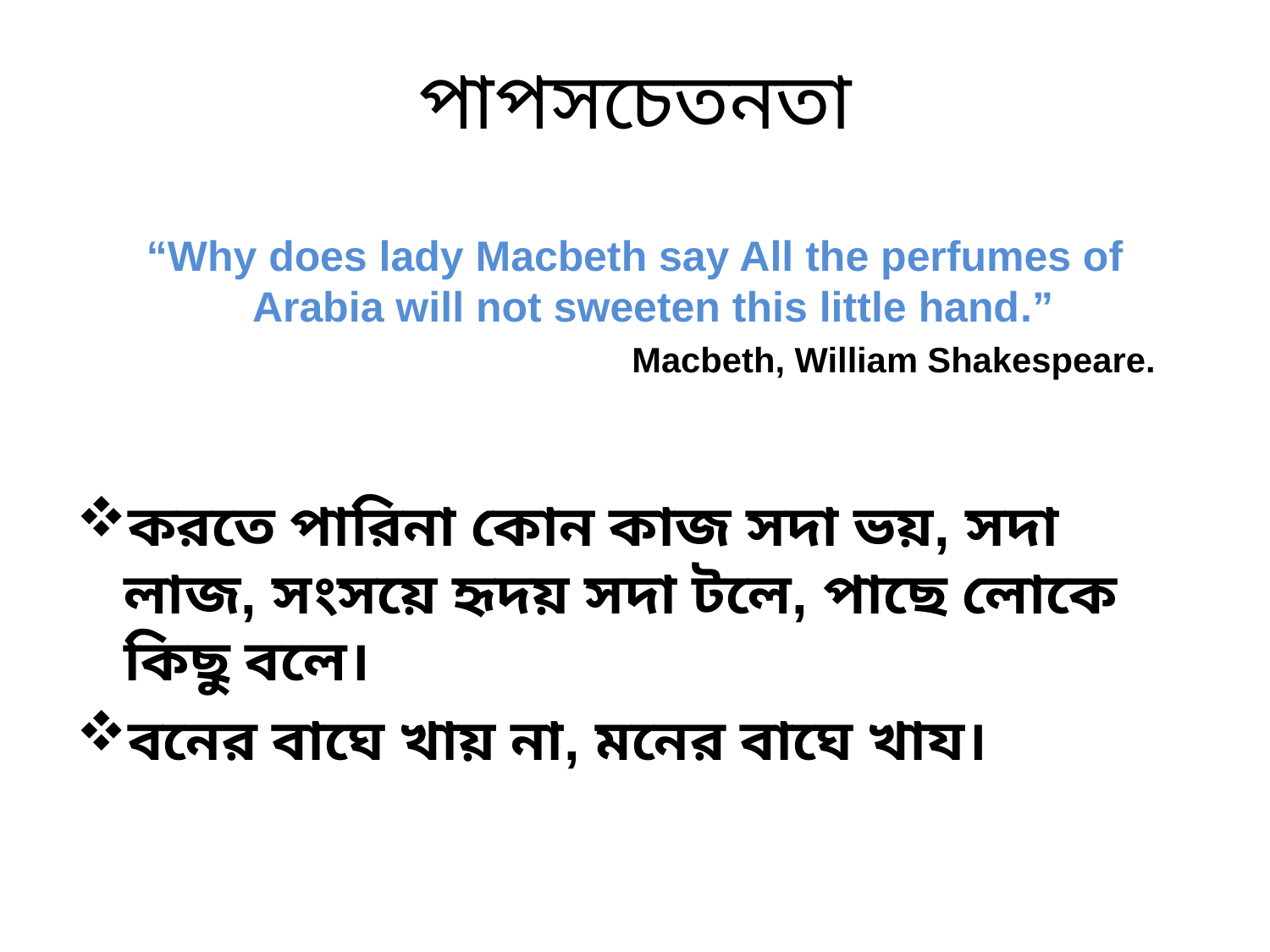

# পাপসচেতনতা
“Why does lady Macbeth say All the perfumes of Arabia will not sweeten this little hand​.”
					Macbeth, William Shakespeare.

করতে পারিনা কোন কাজ সদা ভয়, সদা লাজ, সংসয়ে হৃদয় সদা টলে, পাছে লোকে কিছু বলে।
বনের বাঘে খায় না, মনের বাঘে খায।